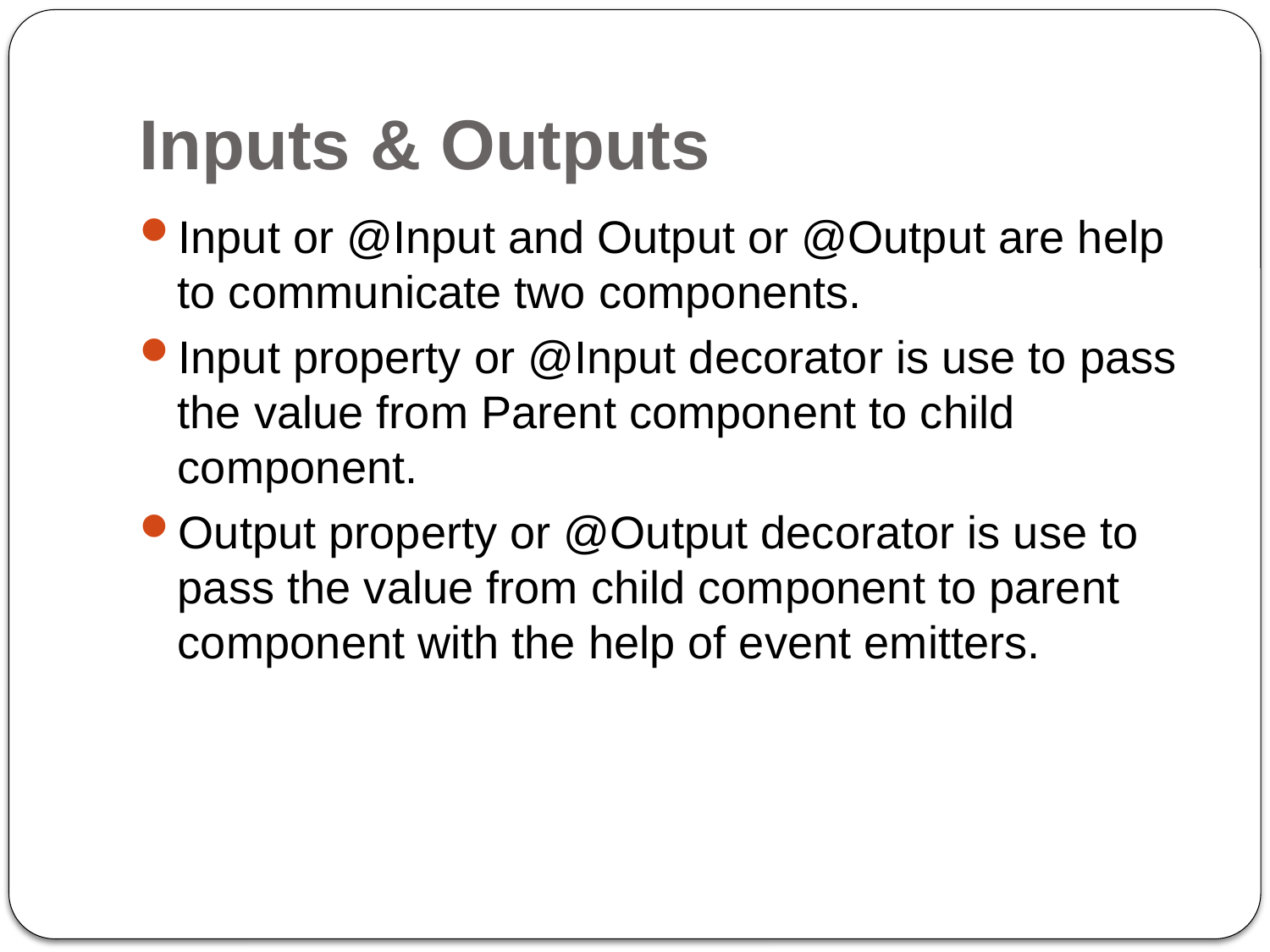

# Inputs & Outputs
Input or @Input and Output or @Output are help to communicate two components.
Input property or @Input decorator is use to pass the value from Parent component to child component.
Output property or @Output decorator is use to pass the value from child component to parent component with the help of event emitters.